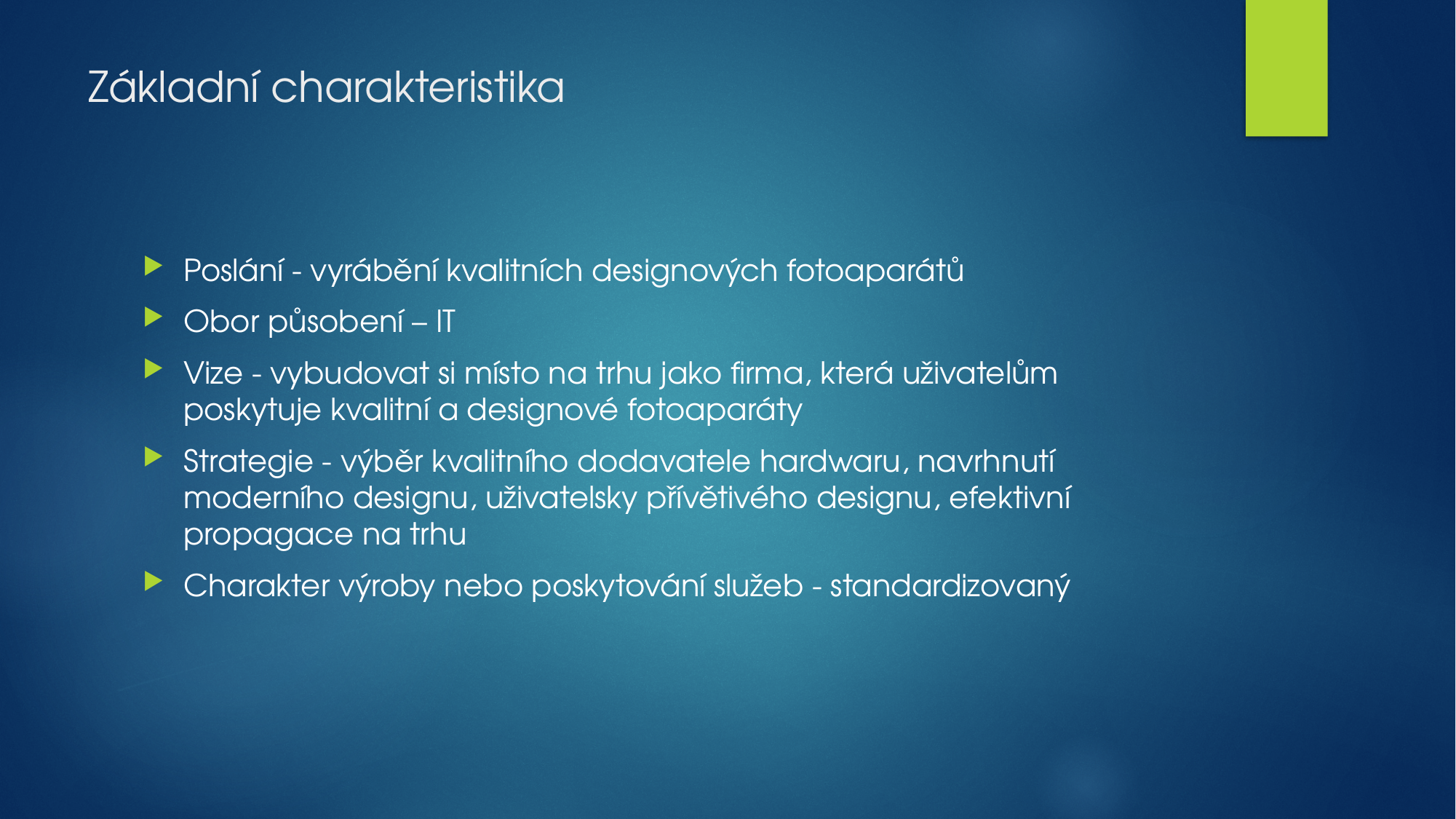

# Základní charakteristika
Poslání - vyrábění kvalitních designových fotoaparátů
Obor působení – IT
Vize - vybudovat si místo na trhu jako firma, která uživatelům poskytuje kvalitní a designové fotoaparáty
Strategie - výběr kvalitního dodavatele hardwaru, navrhnutí moderního designu, uživatelsky přívětivého designu, efektivní propagace na trhu
Charakter výroby nebo poskytování služeb - standardizovaný